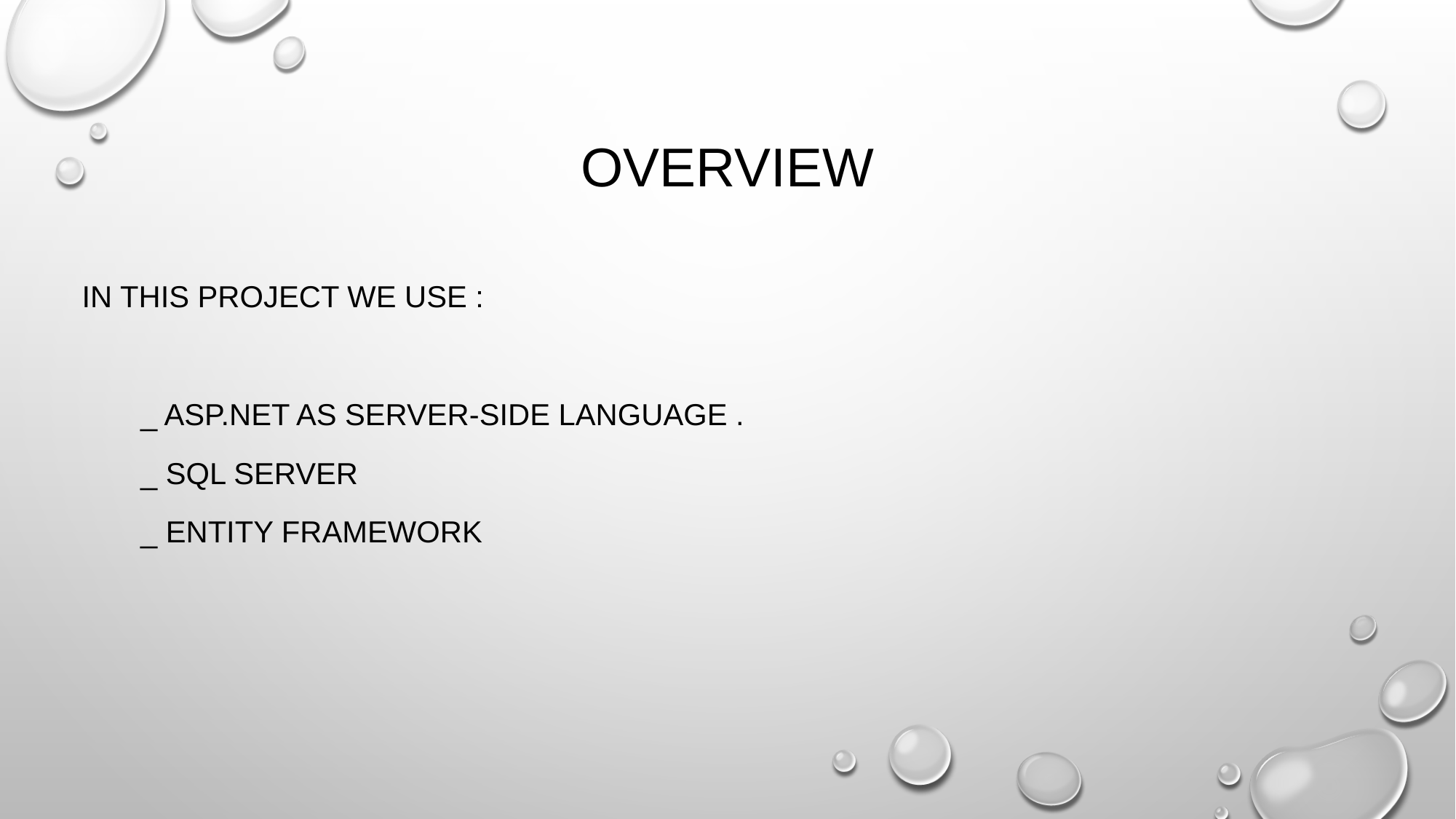

# OVERVIEW
IN THIS PROJECT WE USE :

       _ ASP.NET AS SERVER-SIDE LANGUAGE .
       _ sqL Server
       _ Entity framework